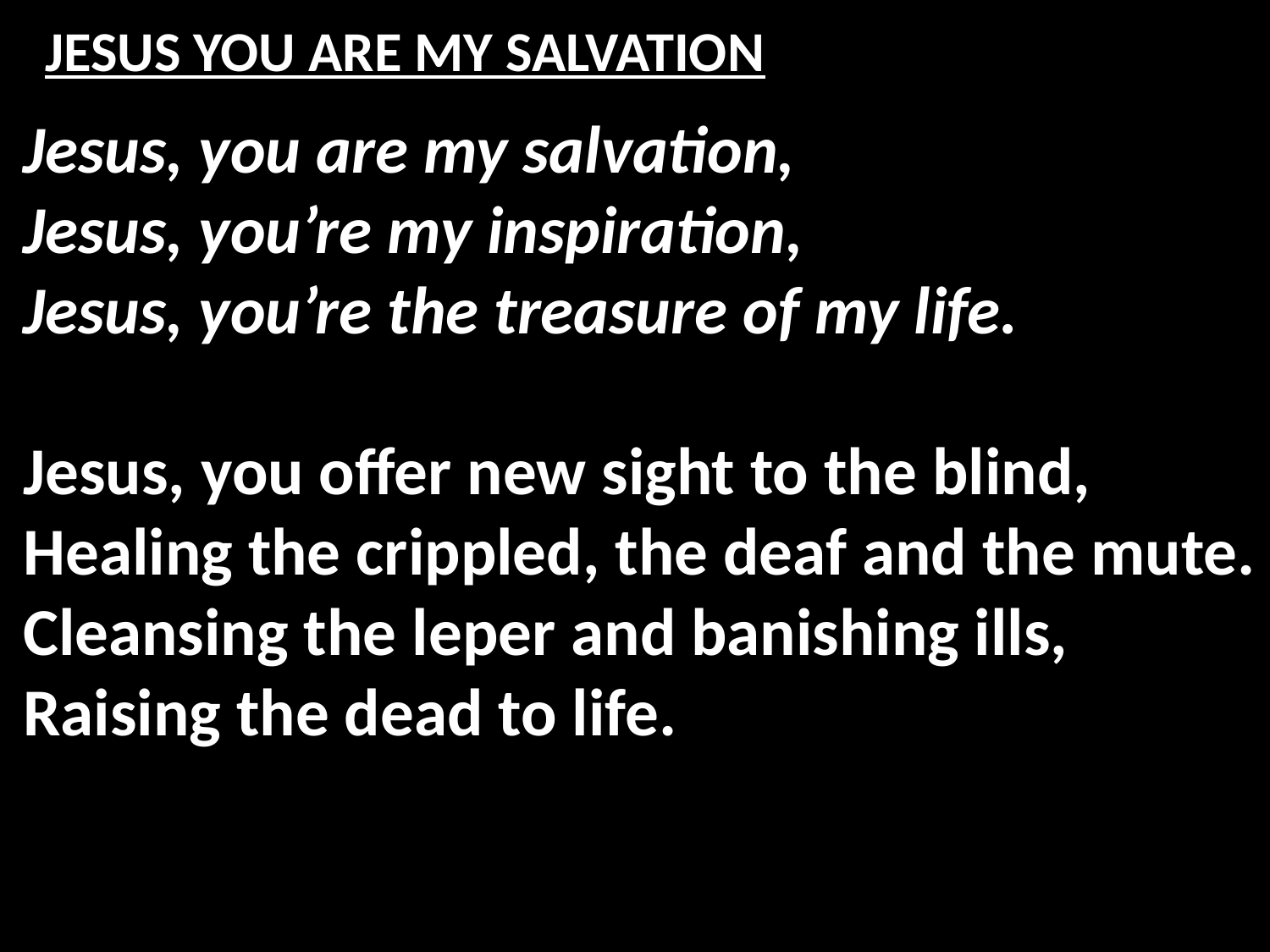

# JESUS YOU ARE MY SALVATION
Jesus, you are my salvation,
Jesus, you’re my inspiration,
Jesus, you’re the treasure of my life.

Jesus, you offer new sight to the blind,
Healing the crippled, the deaf and the mute.
Cleansing the leper and banishing ills,
Raising the dead to life.